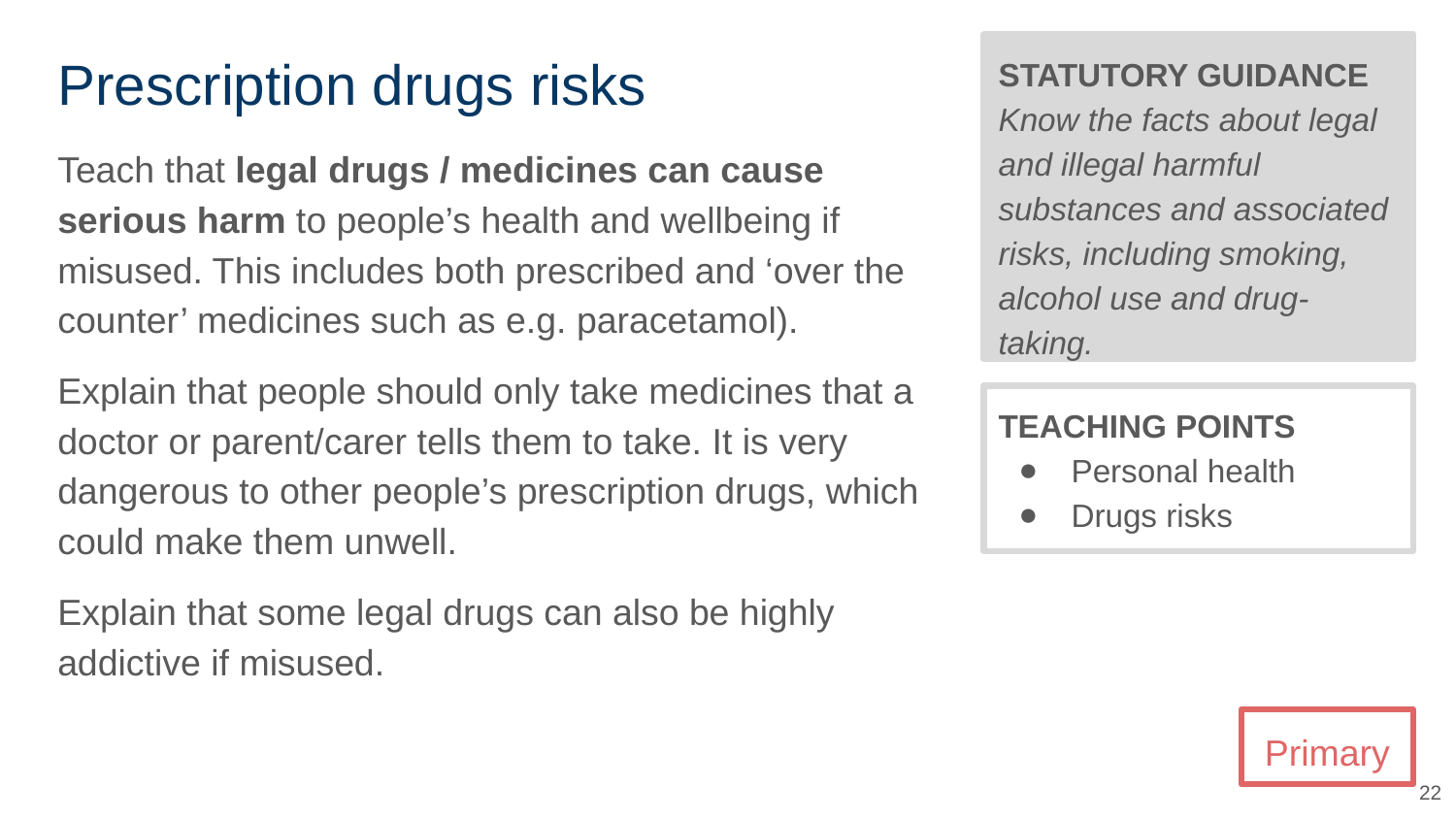

# Prescription drugs risks
STATUTORY GUIDANCE
Know the facts about legal and illegal harmful substances and associated risks, including smoking, alcohol use and drug-taking.

Teach that legal drugs / medicines can cause serious harm to people’s health and wellbeing if misused. This includes both prescribed and ‘over the counter’ medicines such as e.g. paracetamol).
Explain that people should only take medicines that a doctor or parent/carer tells them to take. It is very dangerous to other people’s prescription drugs, which could make them unwell.
Explain that some legal drugs can also be highly addictive if misused.

TEACHING POINTS
Personal health
Drugs risks

Primary
22